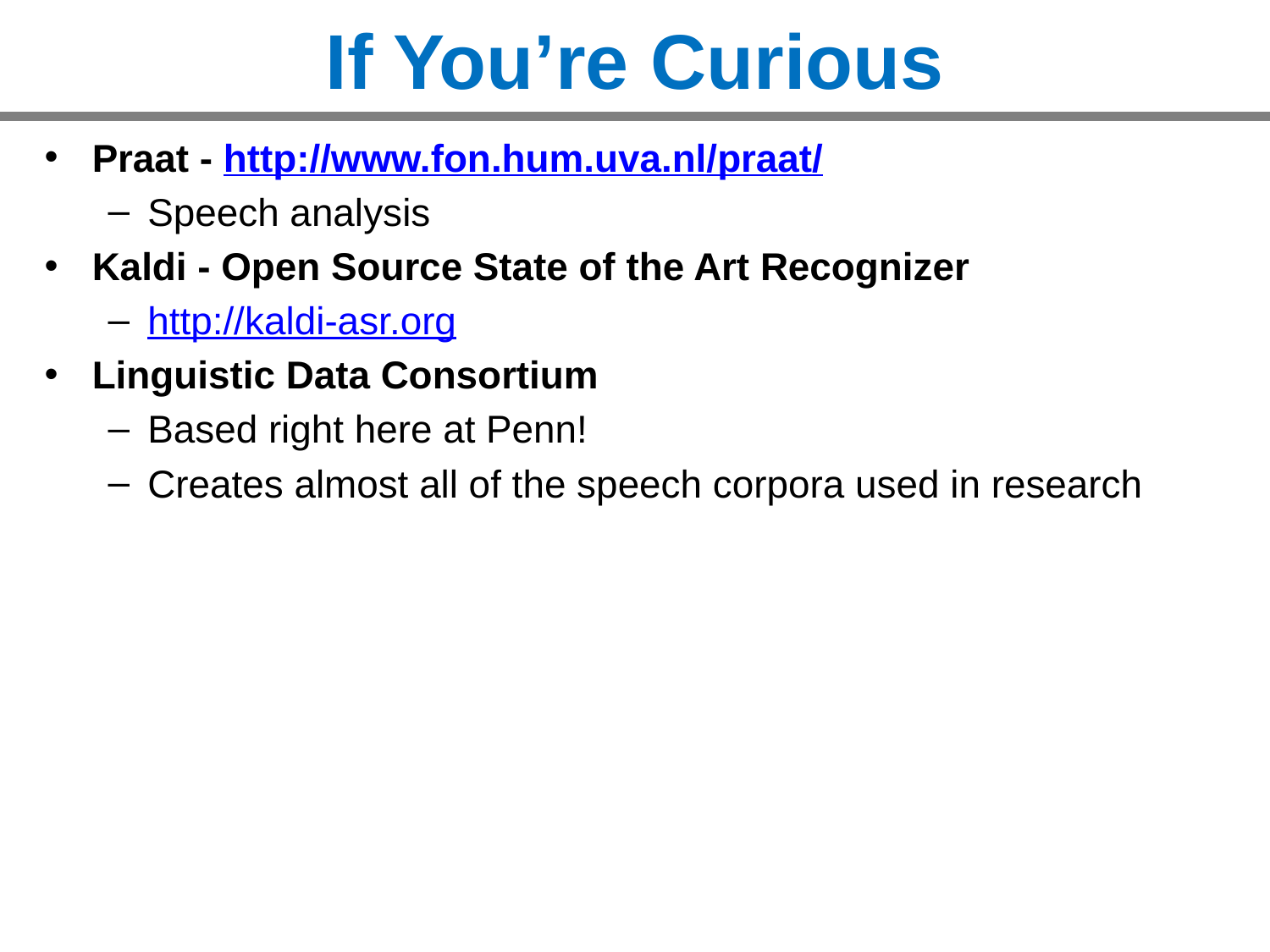

# If You’re Curious
Praat - http://www.fon.hum.uva.nl/praat/
Speech analysis
Kaldi - Open Source State of the Art Recognizer
http://kaldi-asr.org
Linguistic Data Consortium
Based right here at Penn!
Creates almost all of the speech corpora used in research